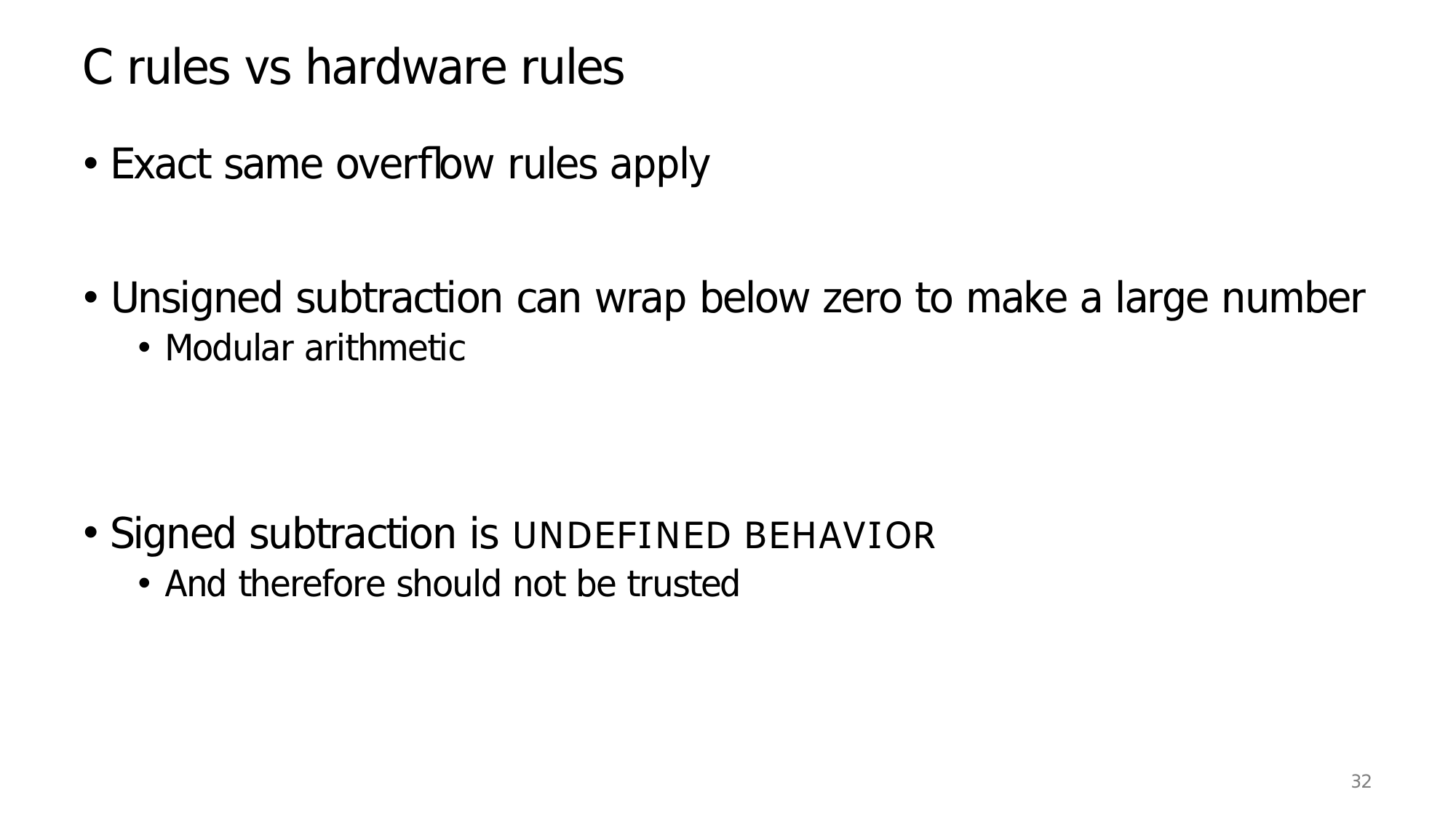

# C rules vs hardware rules
Exact same overflow rules apply

Unsigned subtraction can wrap below zero to make a large number
Modular arithmetic

Signed subtraction is UNDEFINED BEHAVIOR
And therefore should not be trusted
32